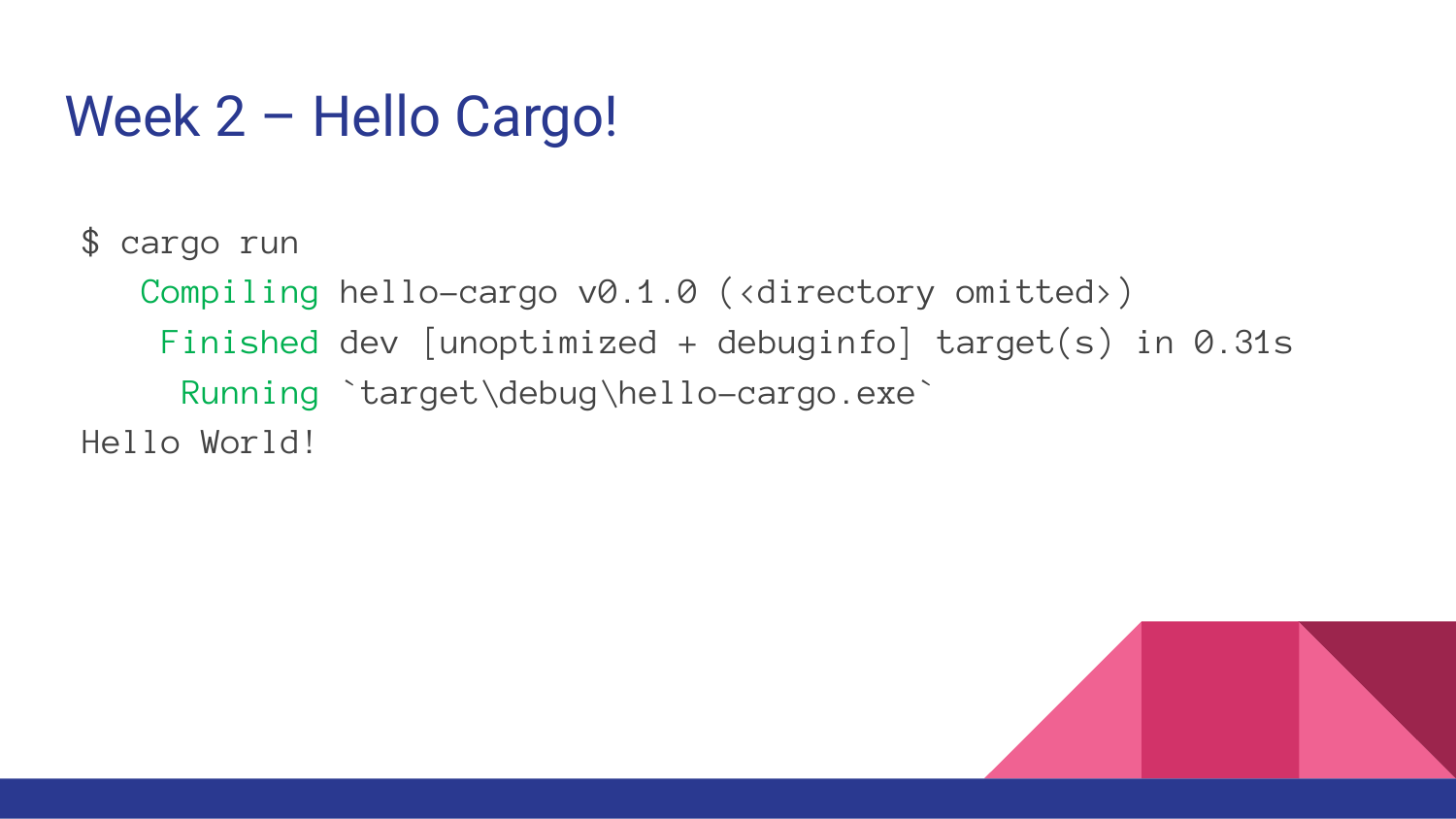

# Week 2 – Hello Cargo!
$ cargo run
   Compiling hello-cargo v0.1.0 (<directory omitted>)
    Finished dev [unoptimized + debuginfo] target(s) in 0.31s
     Running `target\debug\hello-cargo.exe`
Hello World!